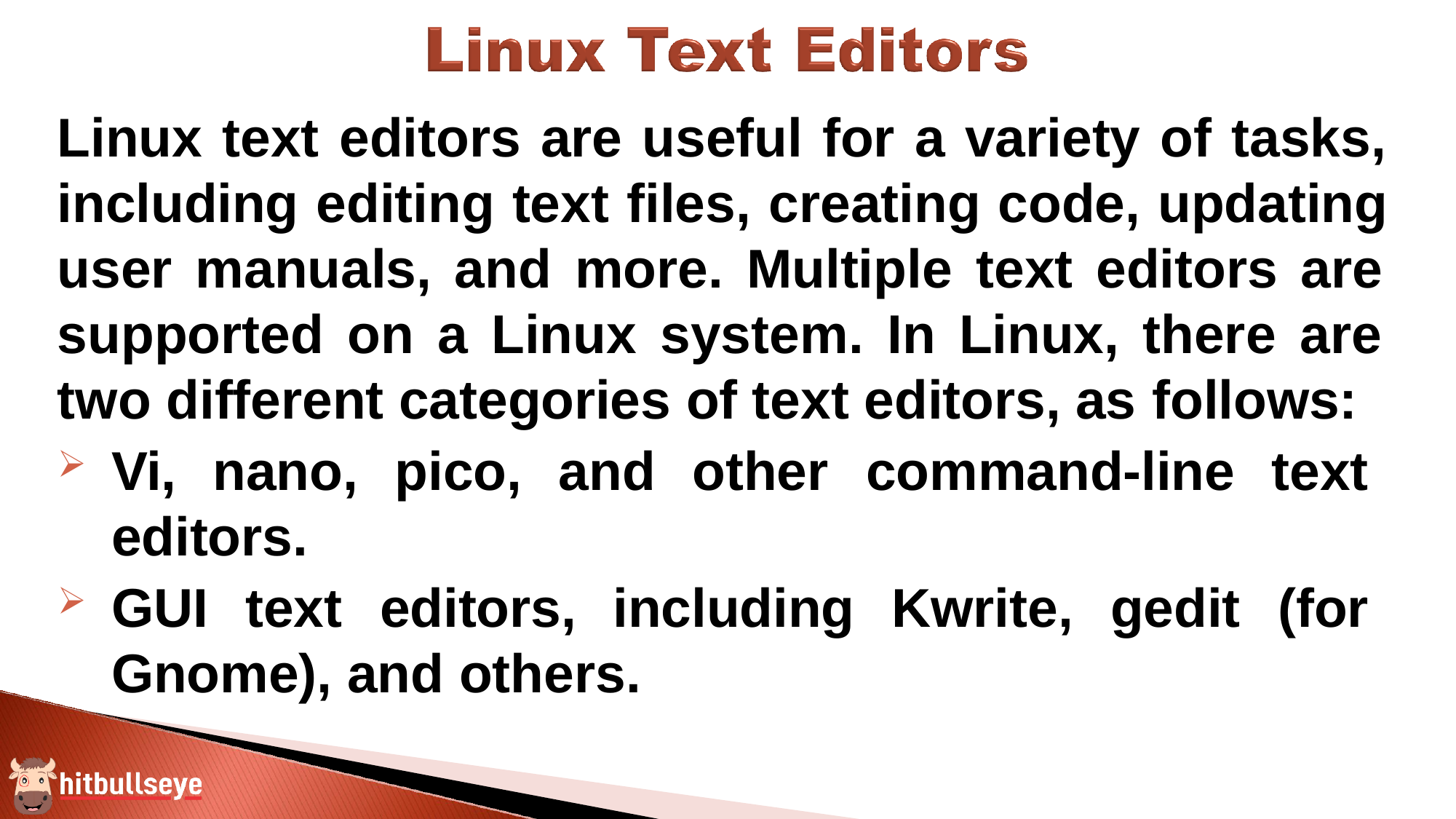

Linux text editors are useful for a variety of tasks,  including editing text files, creating code, updating  user manuals, and more. Multiple text editors are  supported on a Linux system. In Linux, there are  two different categories of text editors, as follows:
Vi, nano, pico, and other command-line text  editors.
GUI text editors, including Kwrite, gedit (for  Gnome), and others.